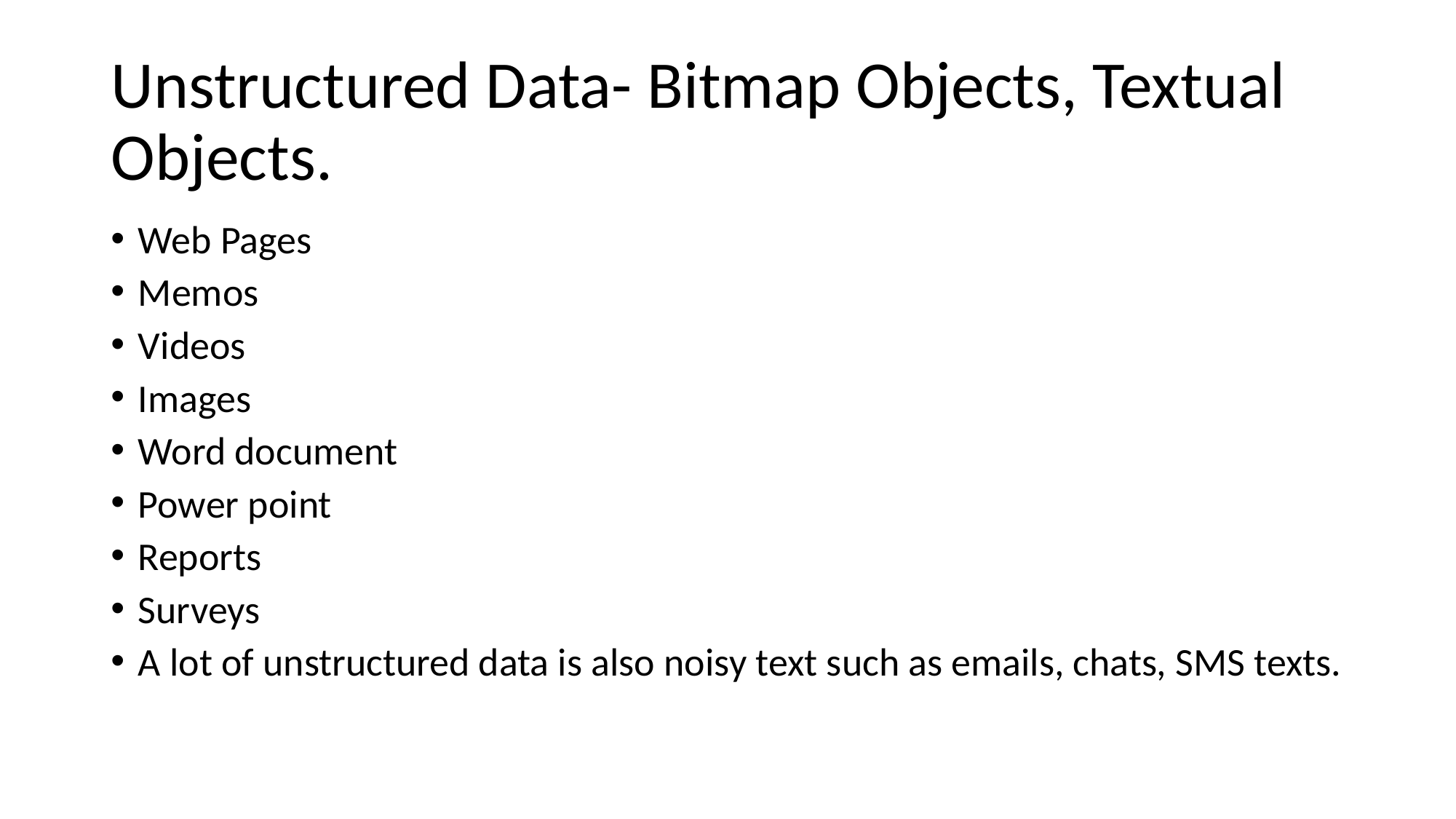

# Unstructured Data- Bitmap Objects, Textual Objects.
Web Pages
Memos
Videos
Images
Word document
Power point
Reports
Surveys
A lot of unstructured data is also noisy text such as emails, chats, SMS texts.